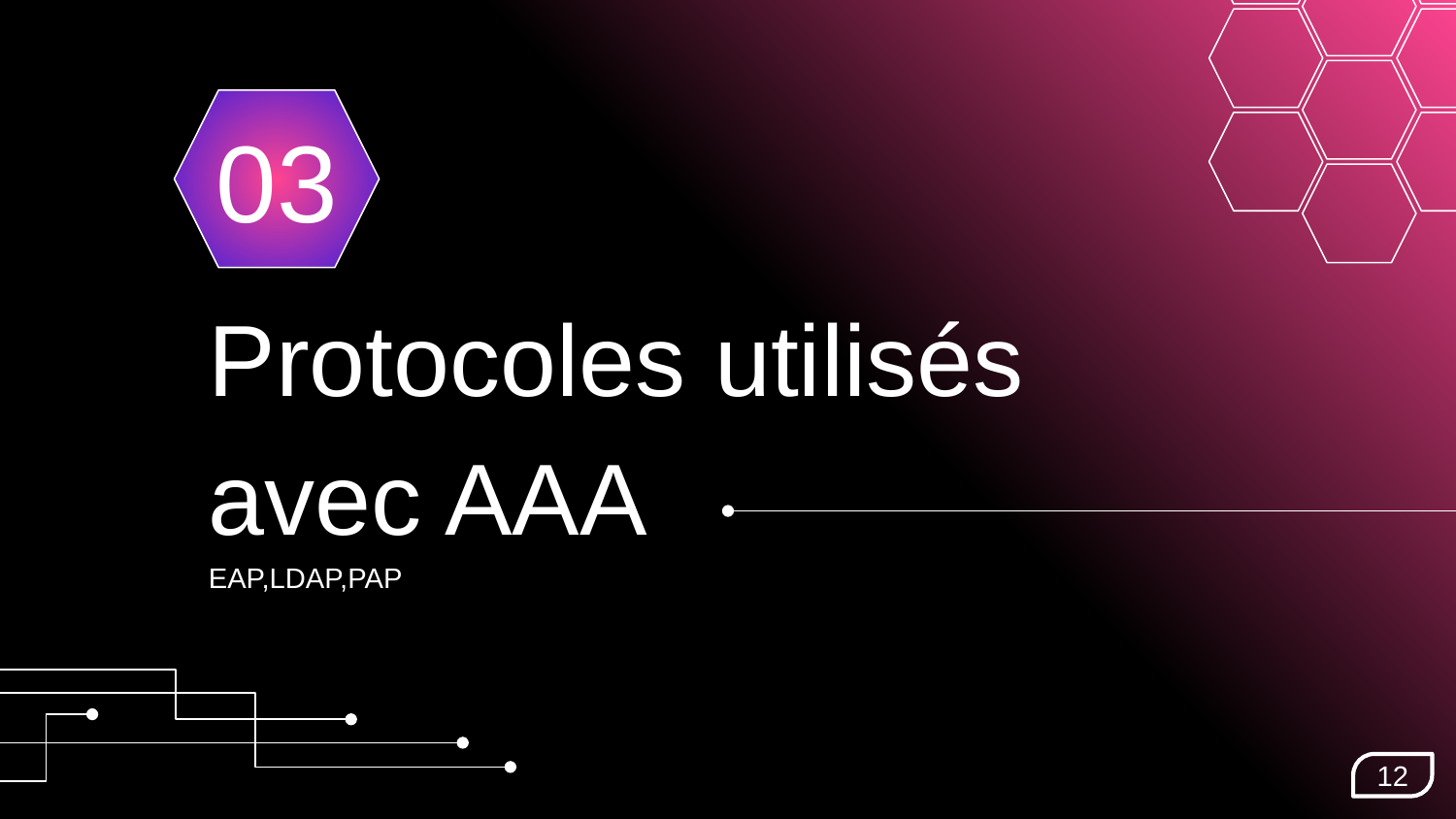

EAP

03
# Protocoles utilisés avec AAA
EAP,LDAP,PAP
12